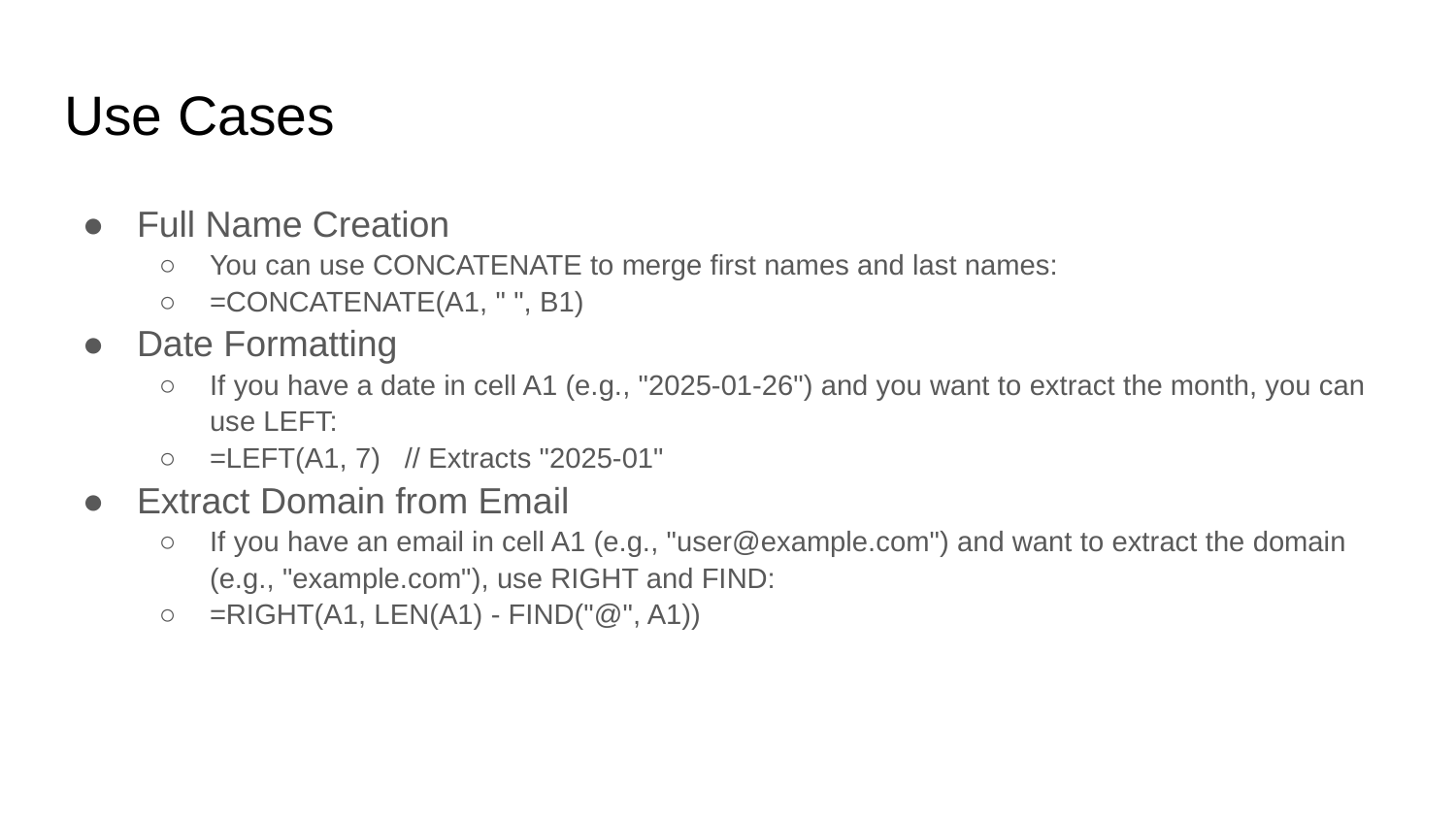

# Use Cases
Full Name Creation
You can use CONCATENATE to merge first names and last names:
=CONCATENATE(A1, " ", B1)
Date Formatting
If you have a date in cell A1 (e.g., "2025-01-26") and you want to extract the month, you can use LEFT:
=LEFT(A1, 7)   // Extracts "2025-01"
Extract Domain from Email
If you have an email in cell A1 (e.g., "user@example.com") and want to extract the domain (e.g., "example.com"), use RIGHT and FIND:
=RIGHT(A1, LEN(A1) - FIND("@", A1))